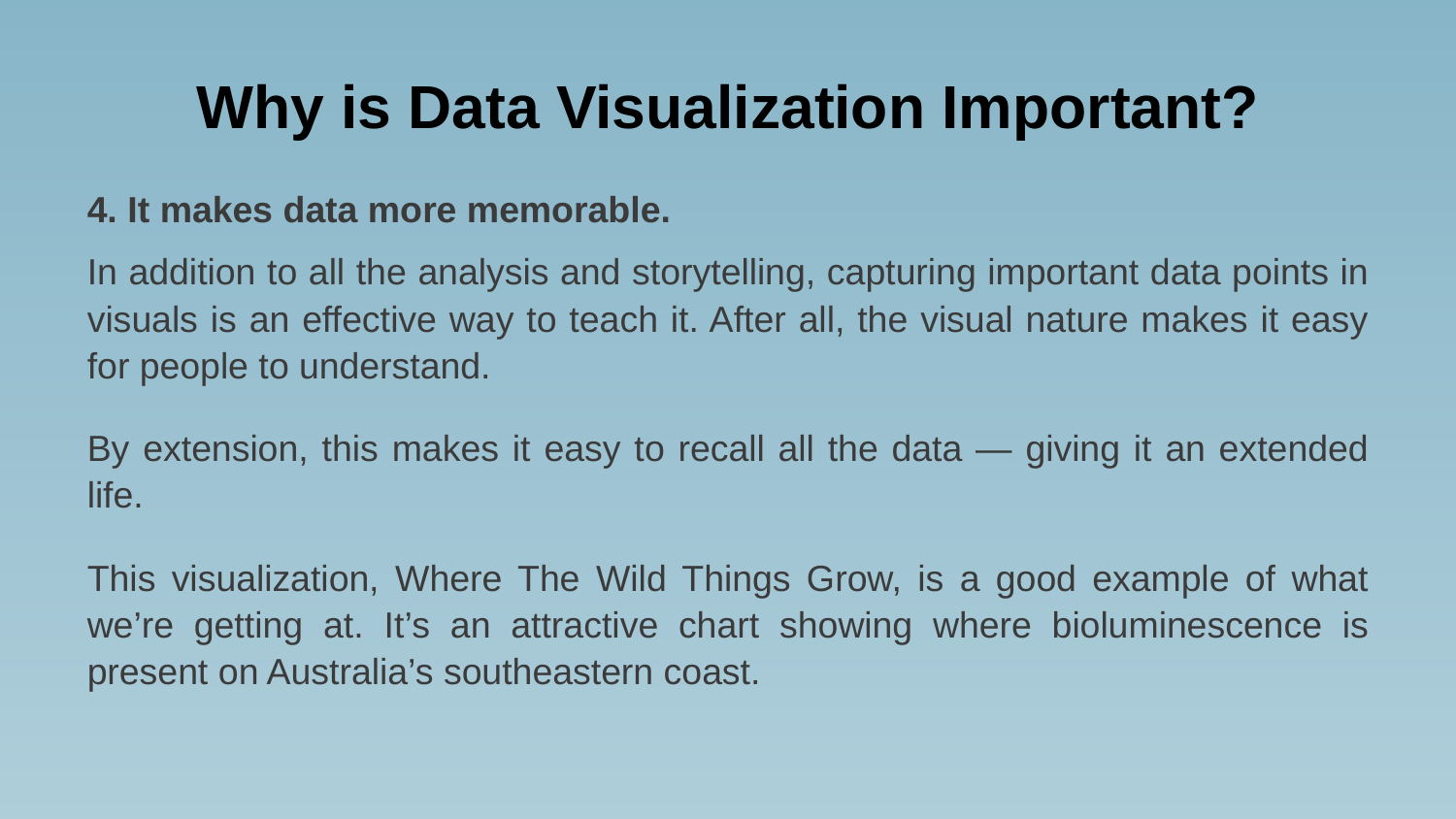

# Why is Data Visualization Important?
4. It makes data more memorable.
In addition to all the analysis and storytelling, capturing important data points in visuals is an effective way to teach it. After all, the visual nature makes it easy for people to understand.
By extension, this makes it easy to recall all the data — giving it an extended life.
This visualization, Where The Wild Things Grow, is a good example of what we’re getting at. It’s an attractive chart showing where bioluminescence is present on Australia’s southeastern coast.